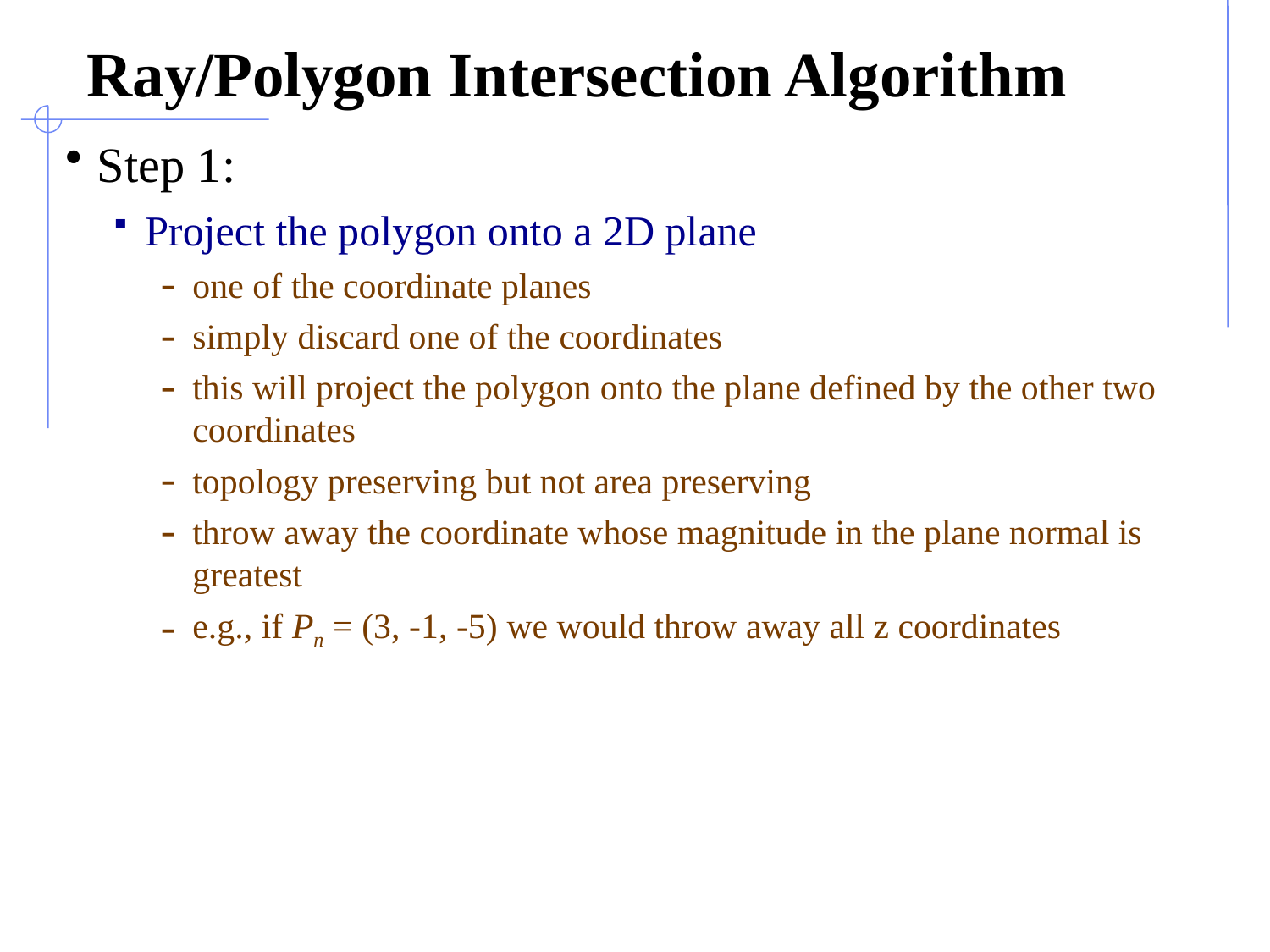

# Ray/Polygon Intersection Algorithm
Step 1:
Project the polygon onto a 2D plane
one of the coordinate planes
simply discard one of the coordinates
this will project the polygon onto the plane defined by the other two coordinates
topology preserving but not area preserving
throw away the coordinate whose magnitude in the plane normal is greatest
e.g., if Pn = (3, -1, -5) we would throw away all z coordinates